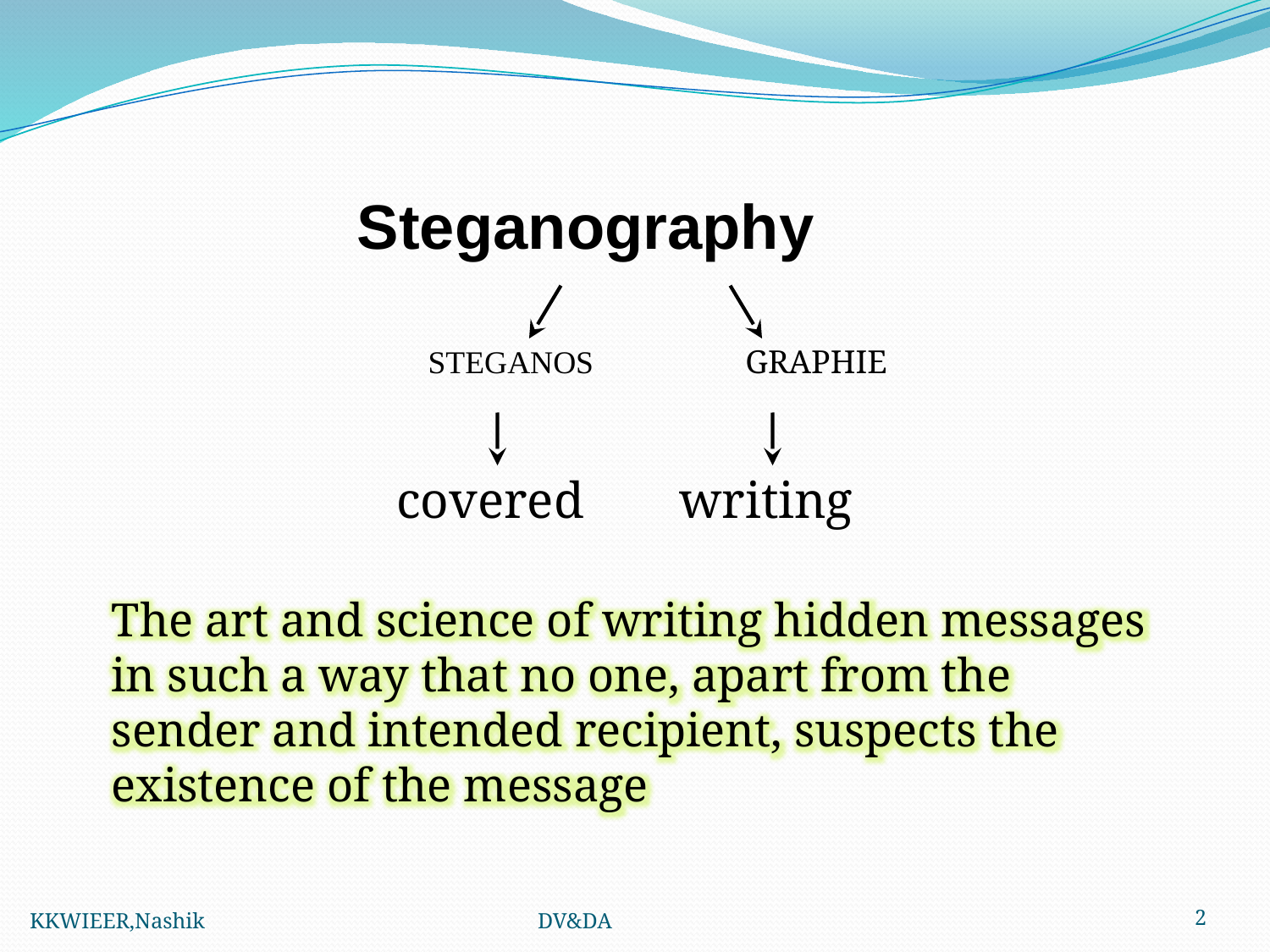

# Steganography

STEGANOS
GRAPHIE

covered
writing
The art and science of writing hidden messages in such a way that no one, apart from the sender and intended recipient, suspects the existence of the message

KKWIEER,Nashik  			DV&DA
2